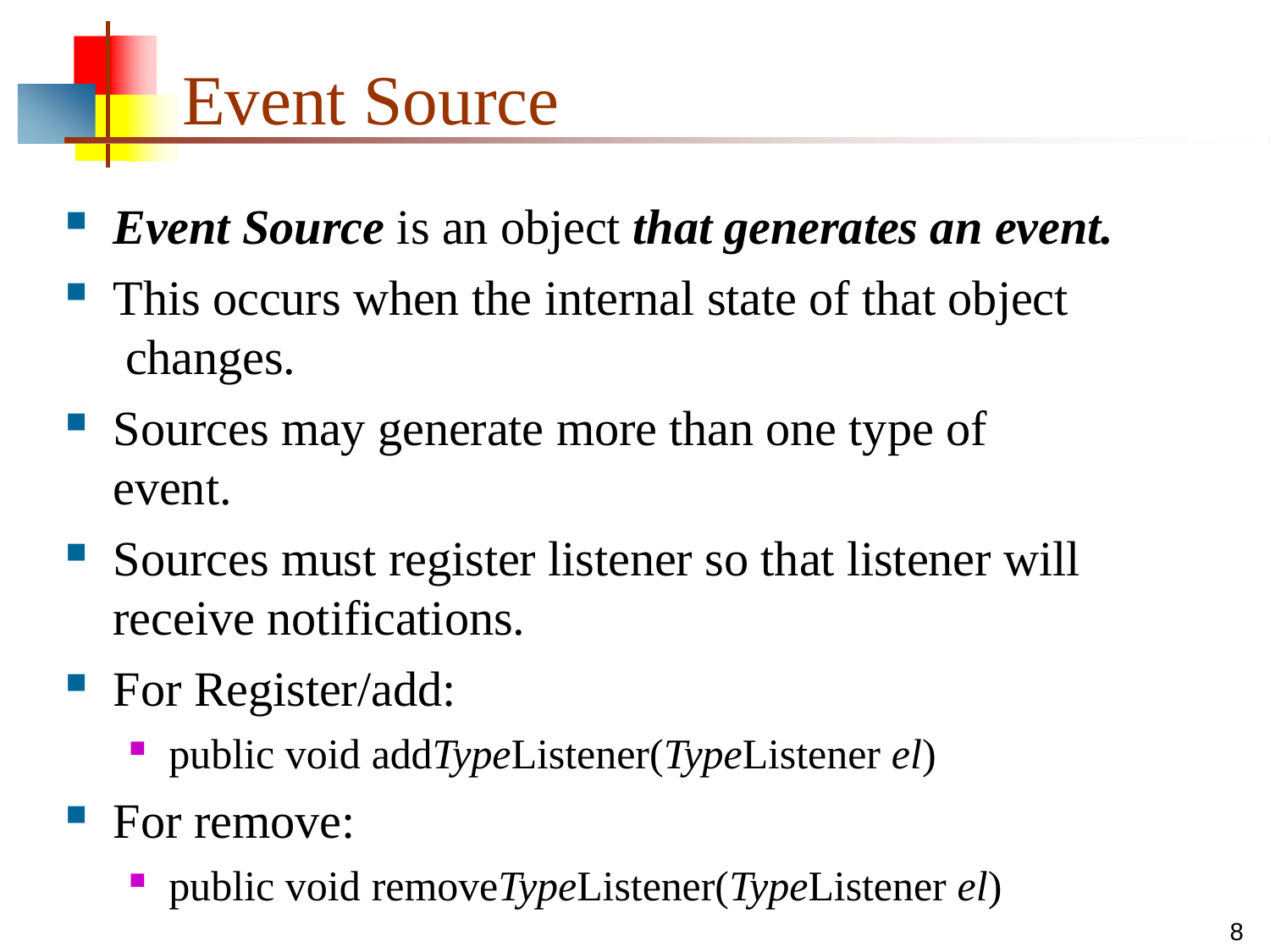

# Event Source

Event Source is an object that generates an event.
This occurs when the internal state of that object  changes.
Sources may generate more than one type of event.
Sources must register listener so that listener will  receive notifications.
For Register/add:
public void addTypeListener(TypeListener el)
For remove:
public void removeTypeListener(TypeListener el)
8